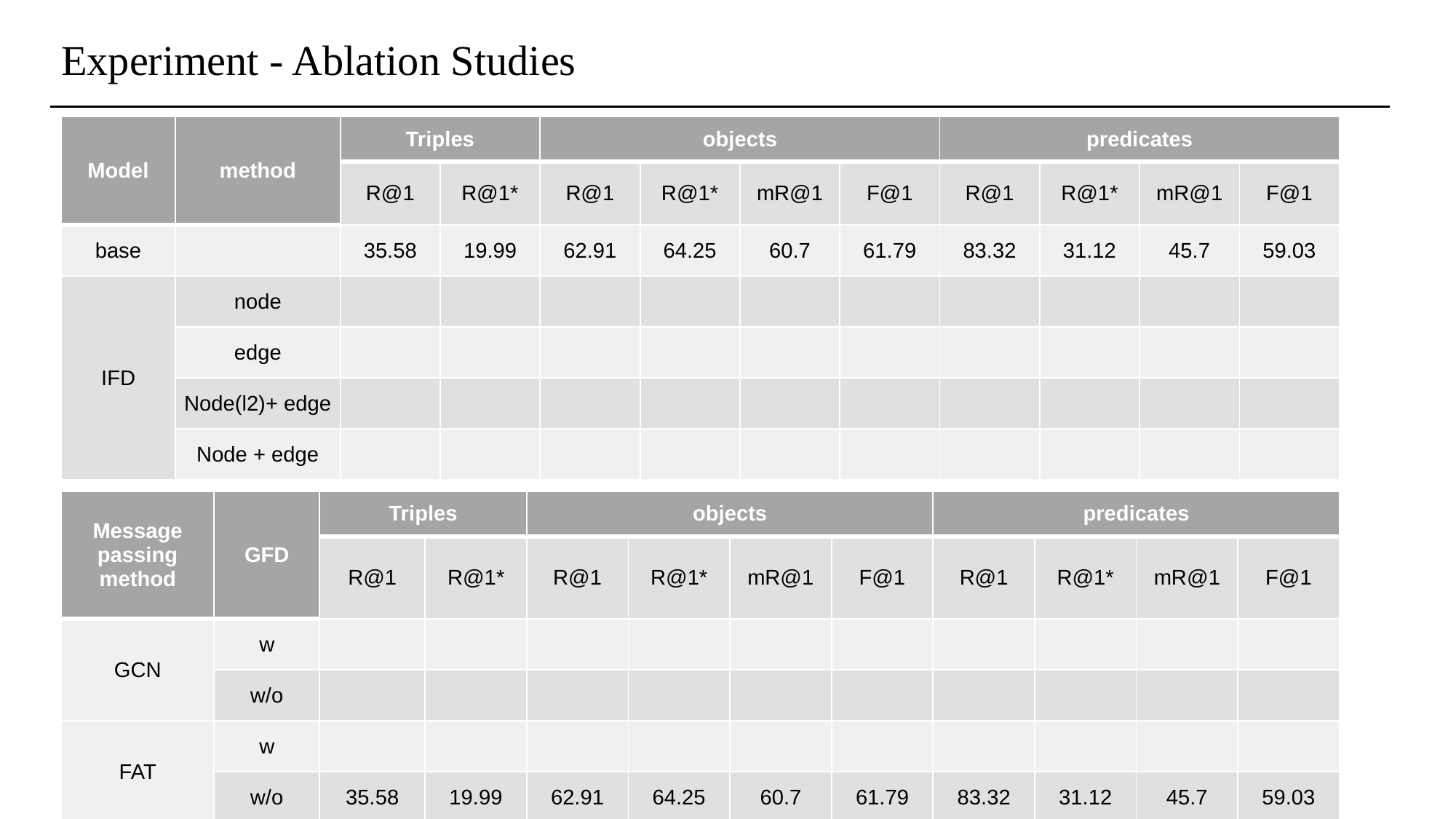

# Experiment - Ablation Studies

| Model | method | Triples |  | objects |  |  |  | predicates |  |  |  |
| --- | --- | --- | --- | --- | --- | --- | --- | --- | --- | --- | --- |
|  |  | R@1 | R@1\* | R@1 | R@1\* | mR@1 | F@1 | R@1 | R@1\* | mR@1 | F@1 |
| base |  | 35.58 | 19.99 | 62.91 | 64.25 | 60.7 | 61.79 | 83.32 | 31.12 | 45.7 | 59.03 |
| IFD | node |  |  |  |  |  |  |  |  |  |  |
|  | edge |  |  |  |  |  |  |  |  |  |  |
|  | Node(l2)+ edge |  |  |  |  |  |  |  |  |  |  |
|  | Node + edge |  |  |  |  |  |  |  |  |  |  |
| Message passing method | GFD | Triples |  | objects |  |  |  | predicates |  |  |  |
| --- | --- | --- | --- | --- | --- | --- | --- | --- | --- | --- | --- |
|  |  | R@1 | R@1\* | R@1 | R@1\* | mR@1 | F@1 | R@1 | R@1\* | mR@1 | F@1 |
| GCN | w |  |  |  |  |  |  |  |  |  |  |
|  | w/o |  |  |  |  |  |  |  |  |  |  |
| FAT | w |  |  |  |  |  |  |  |  |  |  |
|  | w/o | 35.58 | 19.99 | 62.91 | 64.25 | 60.7 | 61.79 | 83.32 | 31.12 | 45.7 | 59.03 |